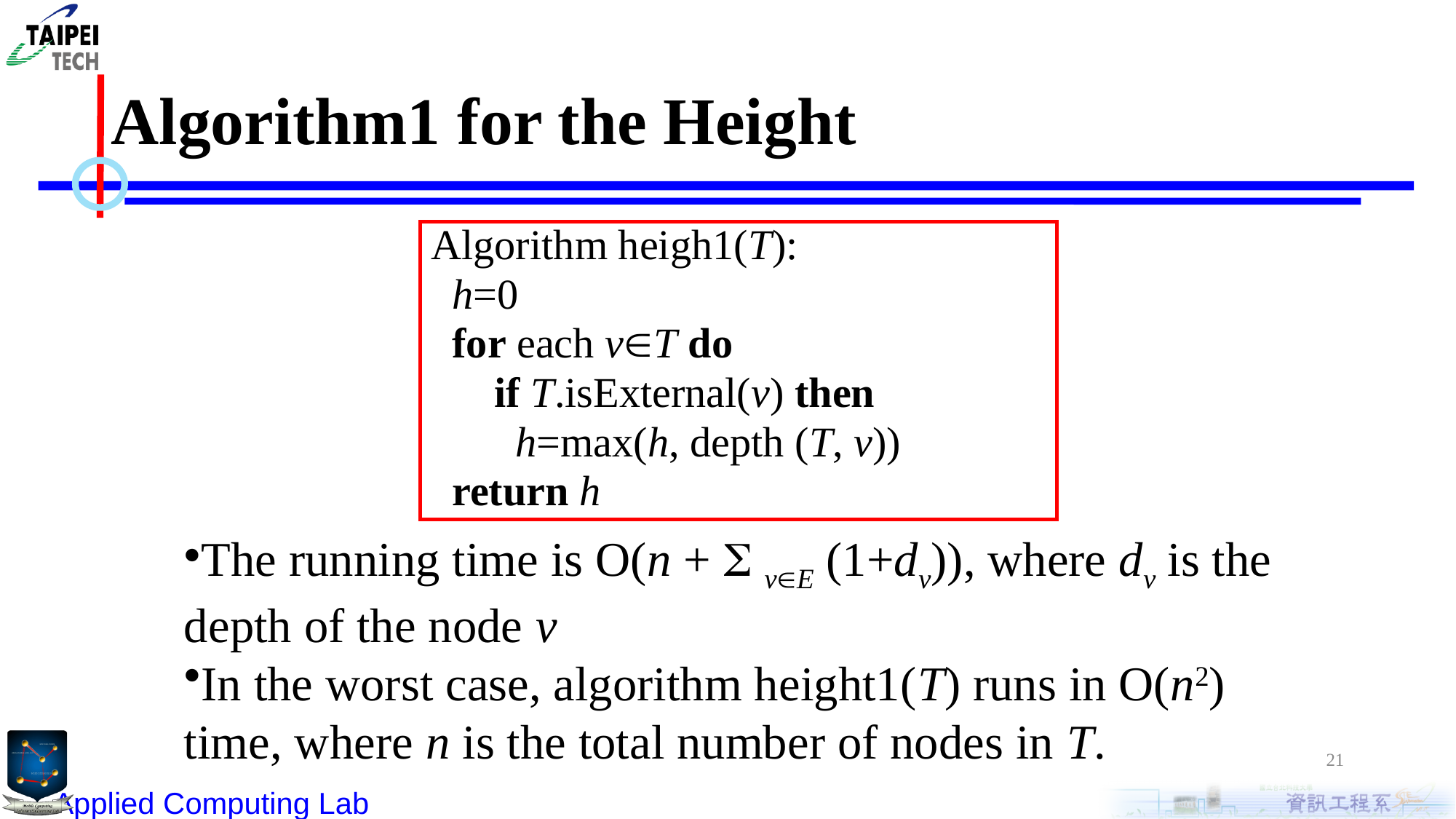

# Algorithm1 for the Height
Algorithm heigh1(T):
  h=0
  for each v∈T do
      if T.isExternal(v) then
        h=max(h, depth (T, v))
  return h
The running time is O(n + Σ v∈E (1+dv)), where dv is the depth of the node v
In the worst case, algorithm height1(T) runs in O(n2) time, where n is the total number of nodes in T.
21